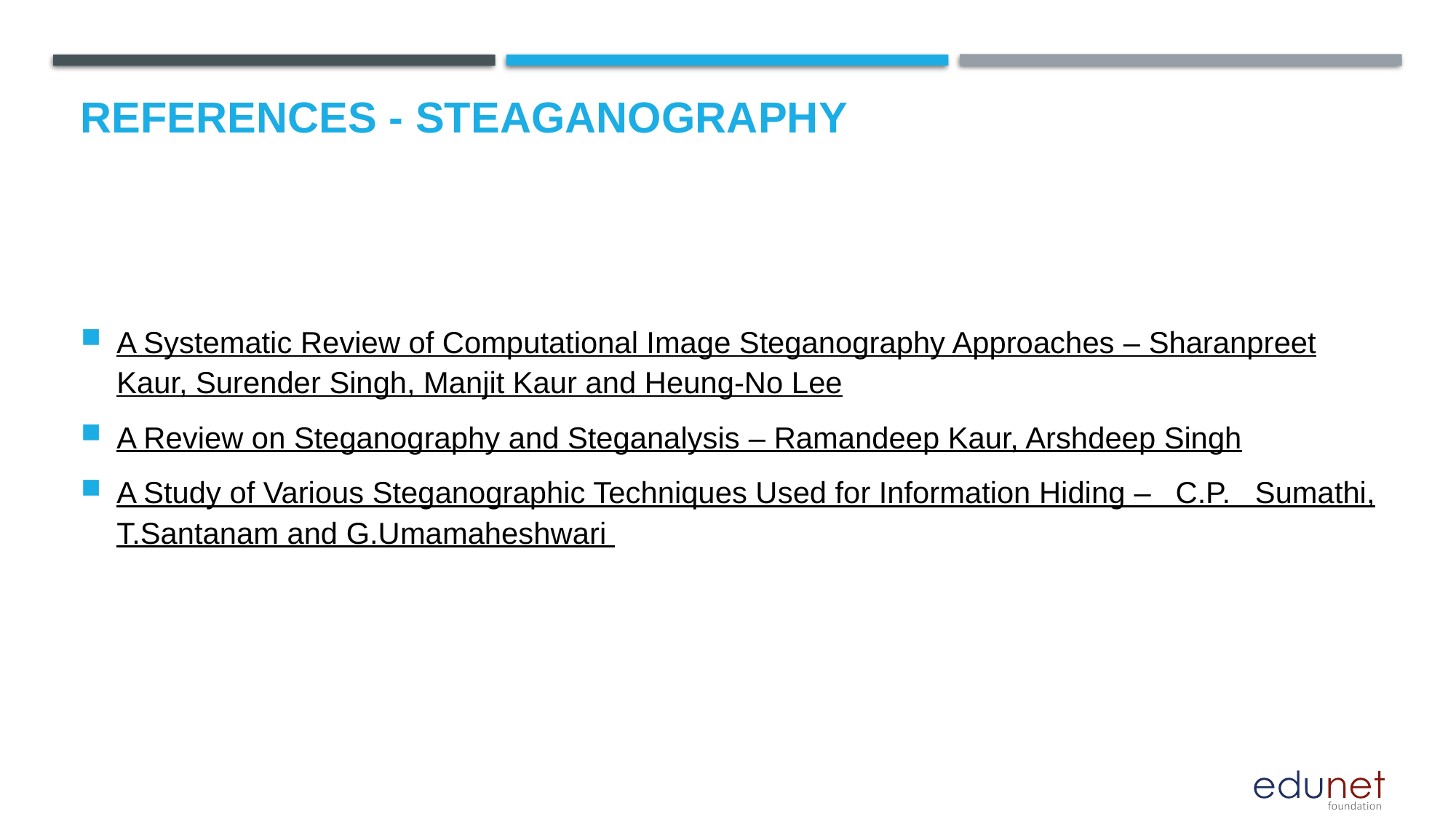

# References - STEAGANOGRAPHY
A Systematic Review of Computational Image Steganography Approaches – Sharanpreet Kaur, Surender Singh, Manjit Kaur and Heung-No Lee
A Review on Steganography and Steganalysis – Ramandeep Kaur, Arshdeep Singh
A Study of Various Steganographic Techniques Used for Information Hiding – C.P. Sumathi, T.Santanam and G.Umamaheshwari